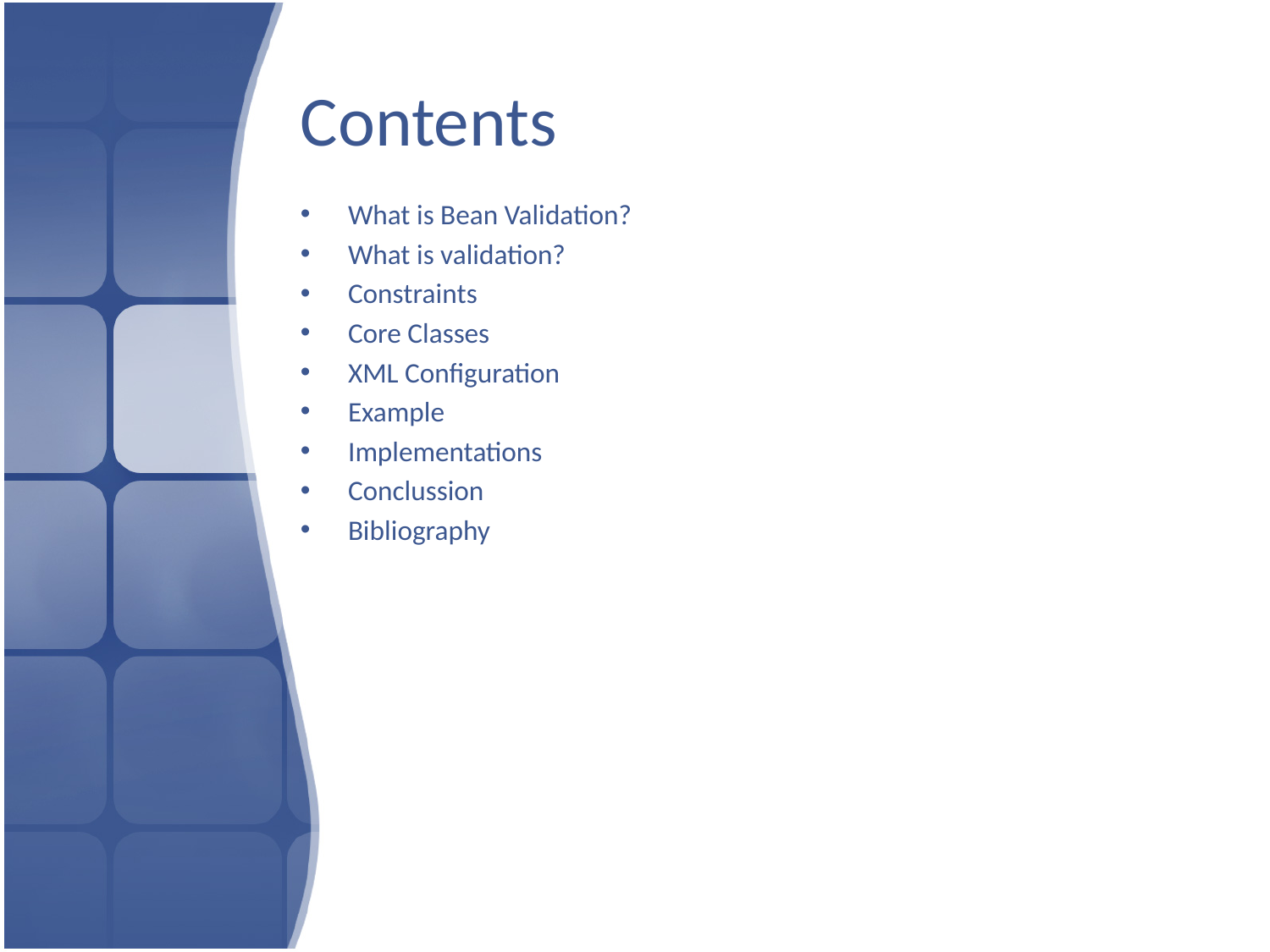

# Contents
What is Bean Validation?
What is validation?
Constraints
Core Classes
XML Configuration
Example
Implementations
Conclussion
Bibliography